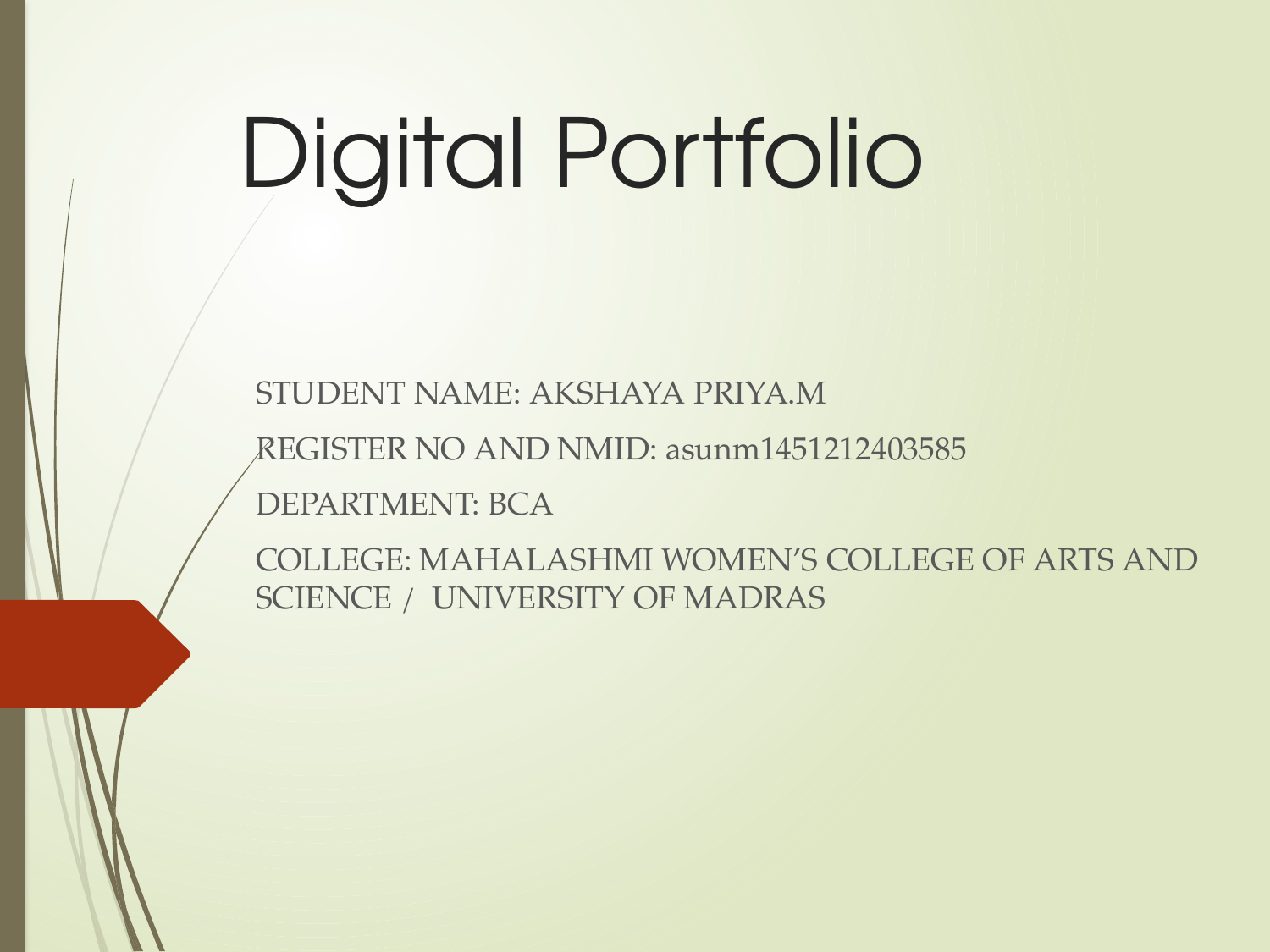

# Digital Portfolio
STUDENT NAME: AKSHAYA PRIYA.M
REGISTER NO AND NMID: asunm1451212403585
DEPARTMENT: BCA
COLLEGE: MAHALASHMI WOMEN’S COLLEGE OF ARTS AND SCIENCE /  UNIVERSITY OF MADRAS